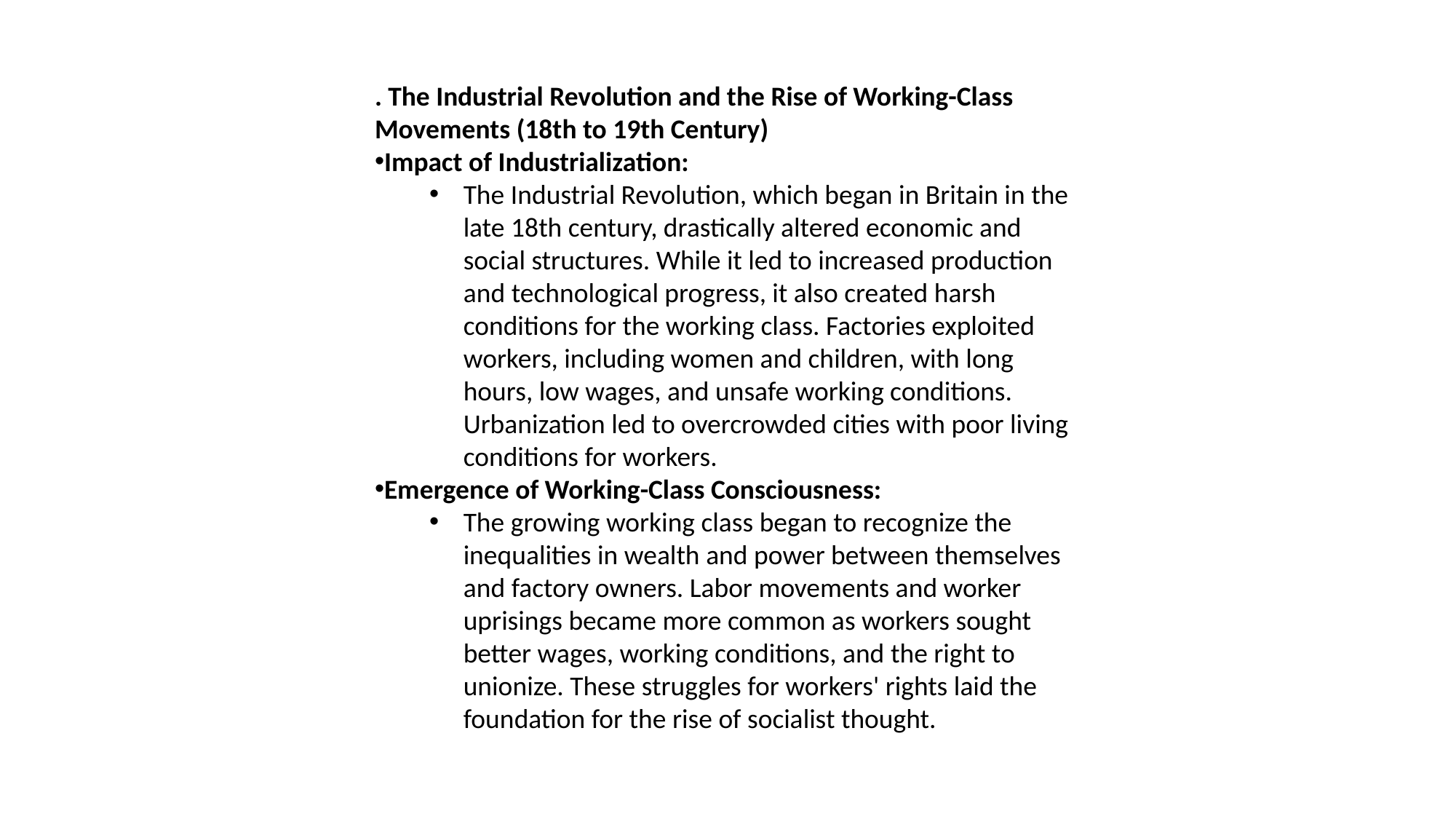

. The Industrial Revolution and the Rise of Working-Class Movements (18th to 19th Century)
Impact of Industrialization:
The Industrial Revolution, which began in Britain in the late 18th century, drastically altered economic and social structures. While it led to increased production and technological progress, it also created harsh conditions for the working class. Factories exploited workers, including women and children, with long hours, low wages, and unsafe working conditions. Urbanization led to overcrowded cities with poor living conditions for workers.
Emergence of Working-Class Consciousness:
The growing working class began to recognize the inequalities in wealth and power between themselves and factory owners. Labor movements and worker uprisings became more common as workers sought better wages, working conditions, and the right to unionize. These struggles for workers' rights laid the foundation for the rise of socialist thought.